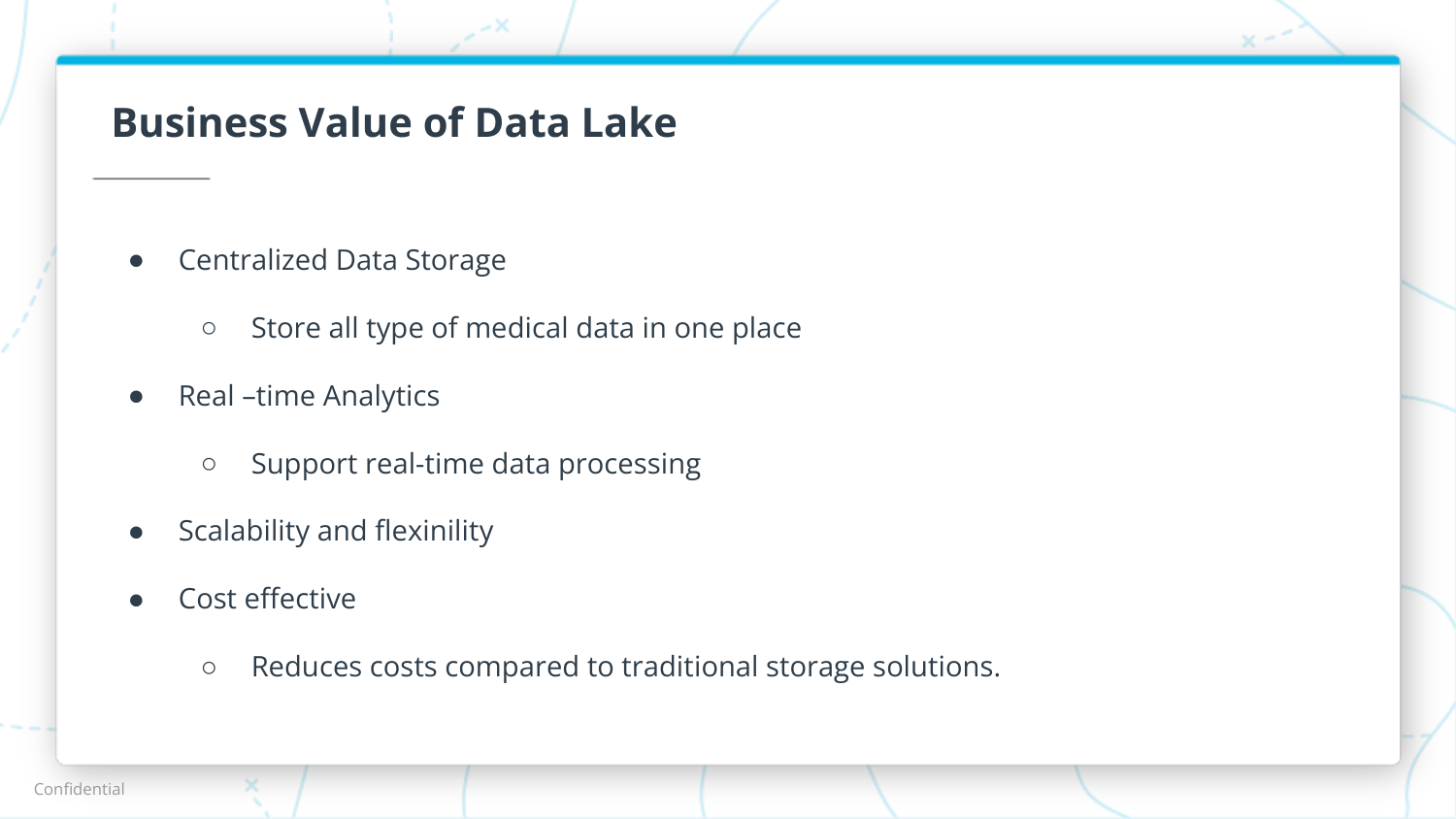

# Business Value of Data Lake
Centralized Data Storage
Store all type of medical data in one place
Real –time Analytics
Support real-time data processing
Scalability and flexinility
Cost effective
Reduces costs compared to traditional storage solutions.